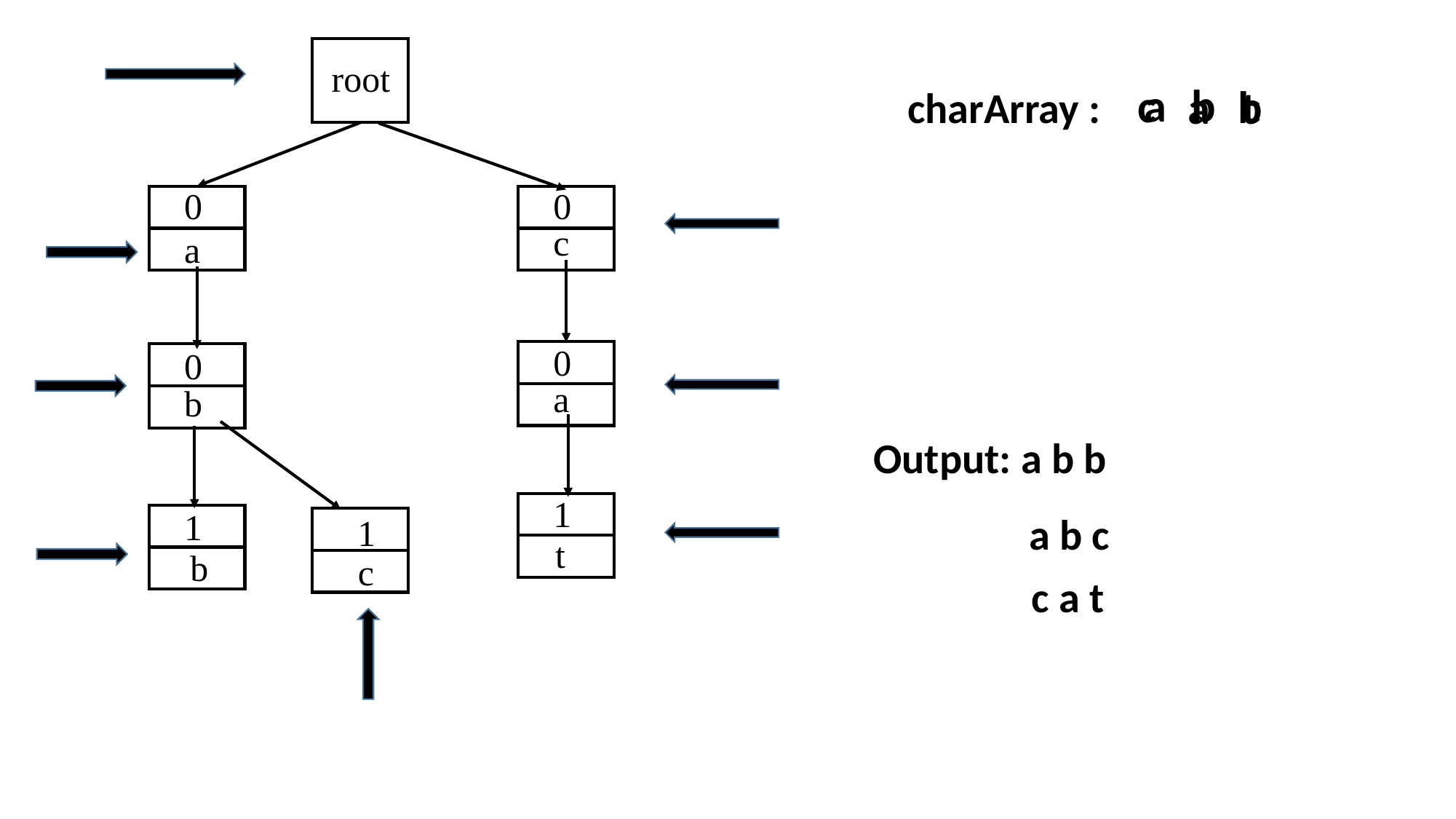

root

a
b
c
b
c
a
t
charArray :
0
0

c

a

0
0

a
b

Output: a b b
1

1
a b c
1

t
b

c
c a t